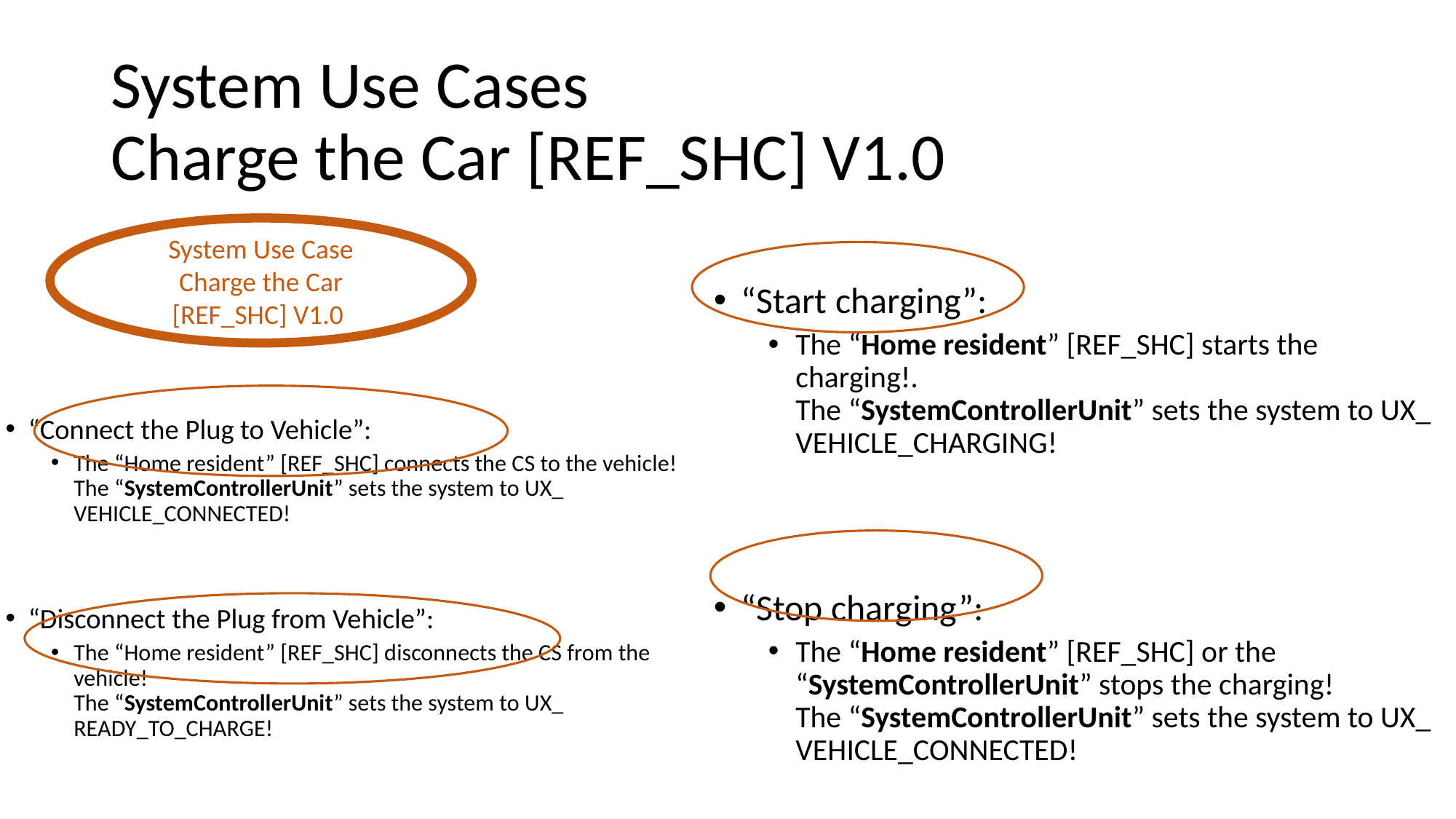

# System Use Cases Charge the Car [REF_SHC] V1.0

“Start charging”:
The “Home resident” [REF_SHC] starts the charging!.
The “SystemControllerUnit” sets the system to UX_ VEHICLE_CHARGING!

“Stop charging”:
The “Home resident” [REF_SHC] or the “SystemControllerUnit” stops the charging!
The “SystemControllerUnit” sets the system to UX_ VEHICLE_CONNECTED!

System Use Case
Charge the Car [REF_SHC] V1.0

“Connect the Plug to Vehicle”:
The “Home resident” [REF_SHC] connects the CS to the vehicle!
The “SystemControllerUnit” sets the system to UX_ VEHICLE_CONNECTED!

“Disconnect the Plug from Vehicle”:
The “Home resident” [REF_SHC] disconnects the CS from the vehicle!
The “SystemControllerUnit” sets the system to UX_ READY_TO_CHARGE!